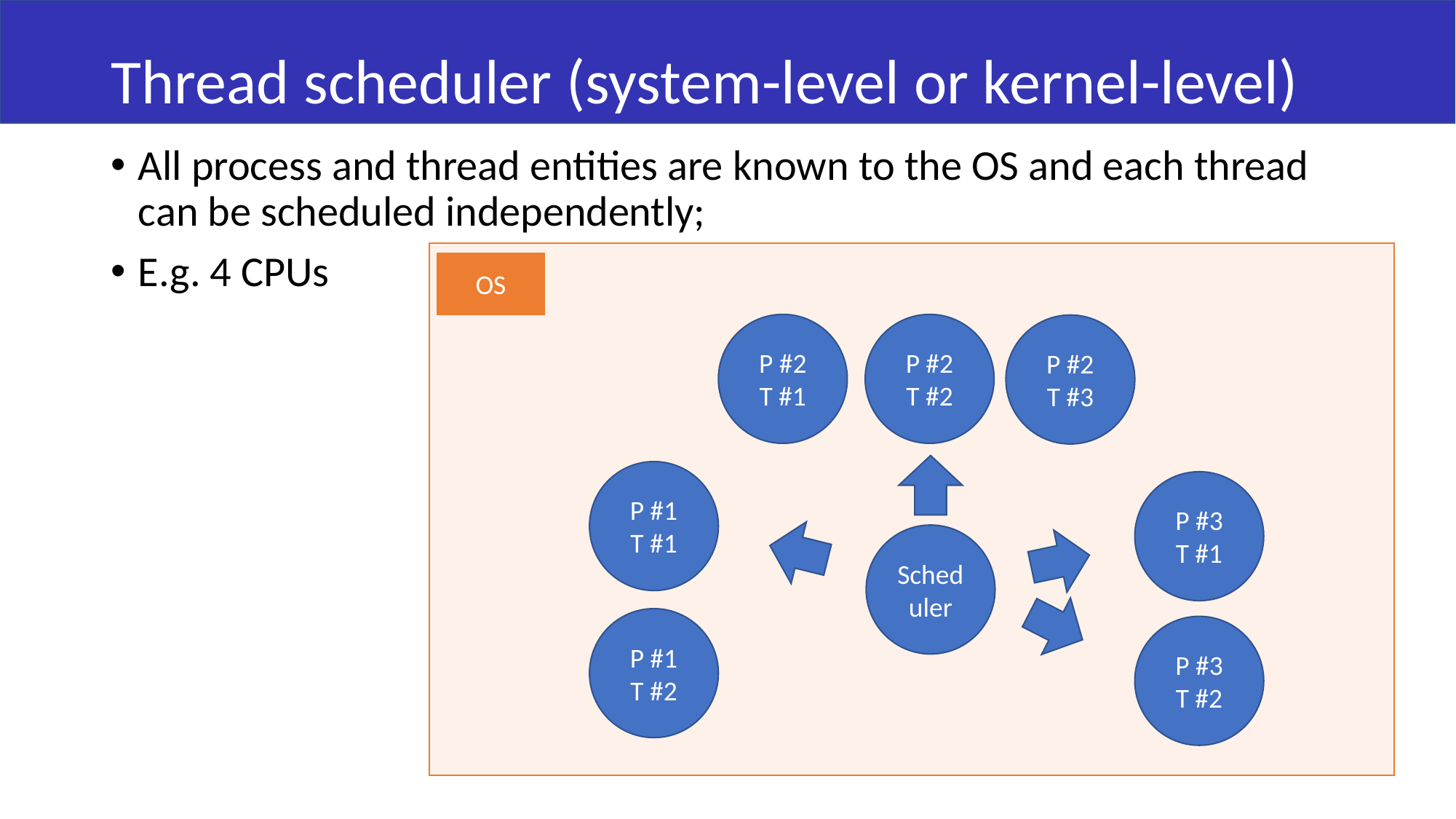

# Thread scheduler (system-level or kernel-level)
All process and thread entities are known to the OS and each thread can be scheduled independently;
E.g. 4 CPUs

OS
P #2
T #1
P #2
T #2
P #2
T #3

P #1
T #1
P #3
T #1

Scheduler

P #1
T #2
P #3
T #2